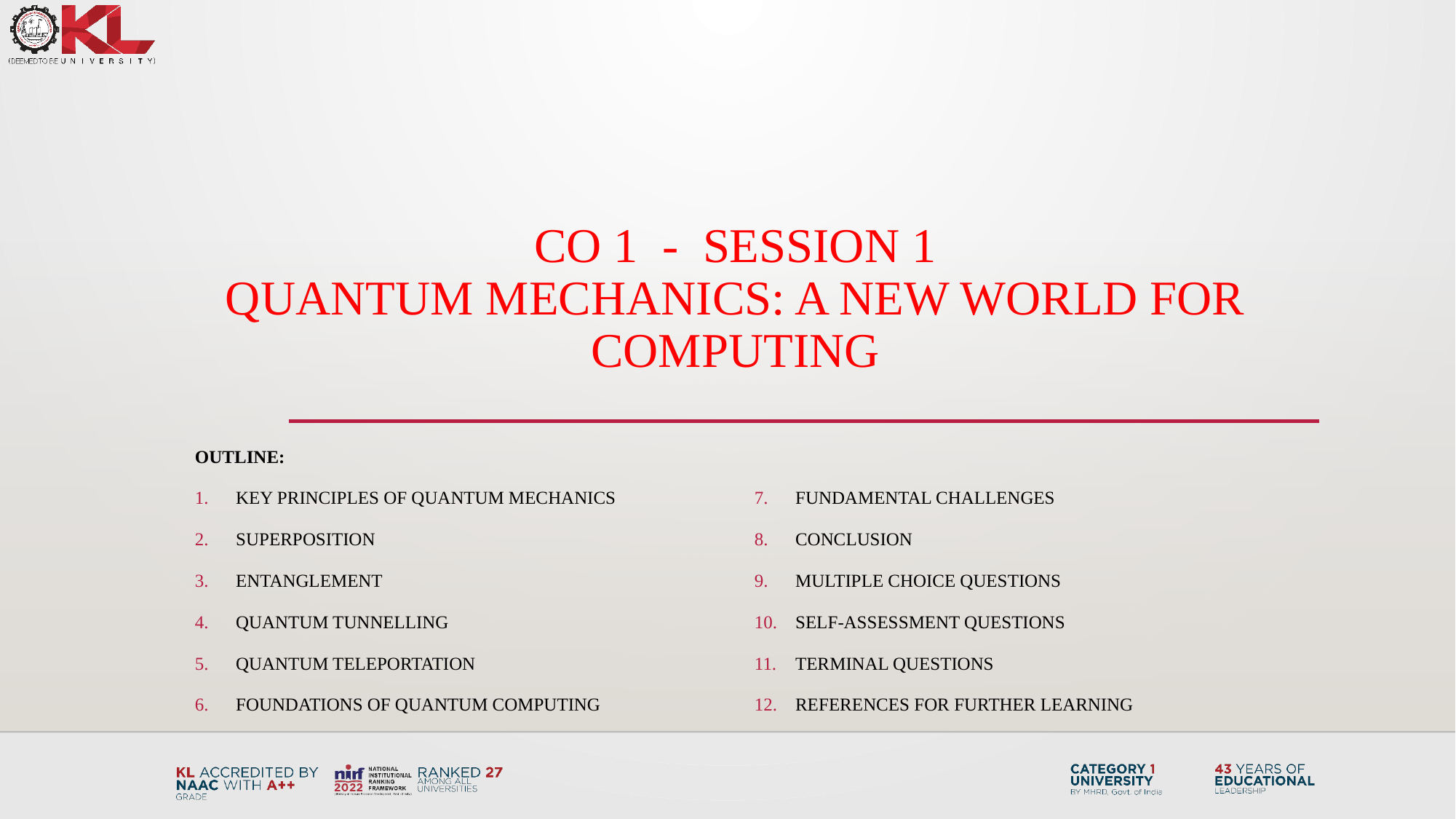

# Co 1  -  Session 1 Quantum Mechanics: A New World for Computing
Outline:
Key principles of quantum mechanics
superposition
Entanglement
Quantum tunnelling
Quantum teleportation
Foundations of quantum computing

Fundamental challenges
Conclusion
MULTIPLE CHOICE QUESTIONS
SELF-ASSESSMENT QUESTIONS
TERMINAL QUESTIONS
References for further learning